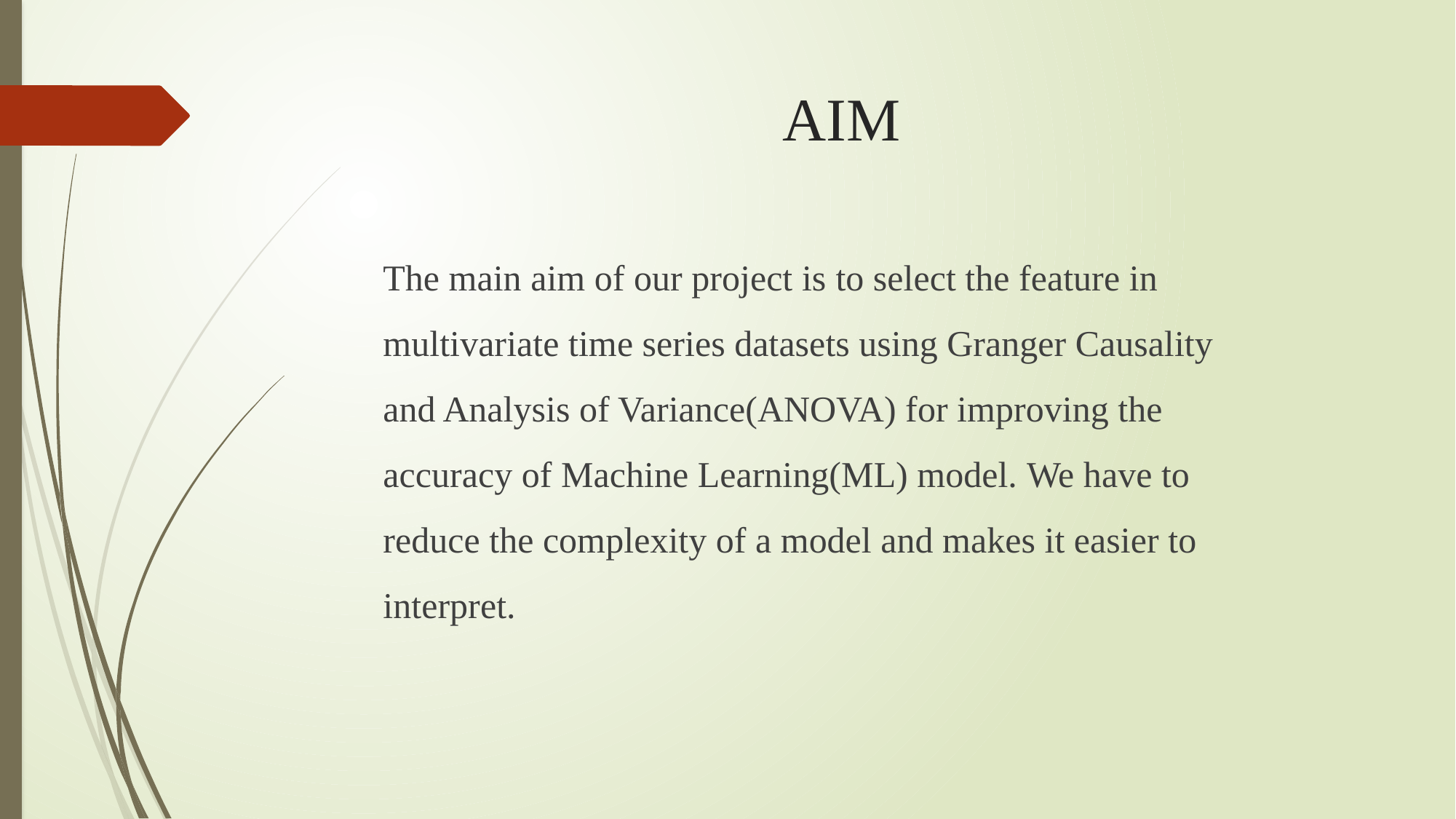

# AIM
The main aim of our project is to select the feature in multivariate time series datasets using Granger Causality and Analysis of Variance(ANOVA) for improving the accuracy of Machine Learning(ML) model. We have to reduce the complexity of a model and makes it easier to interpret.